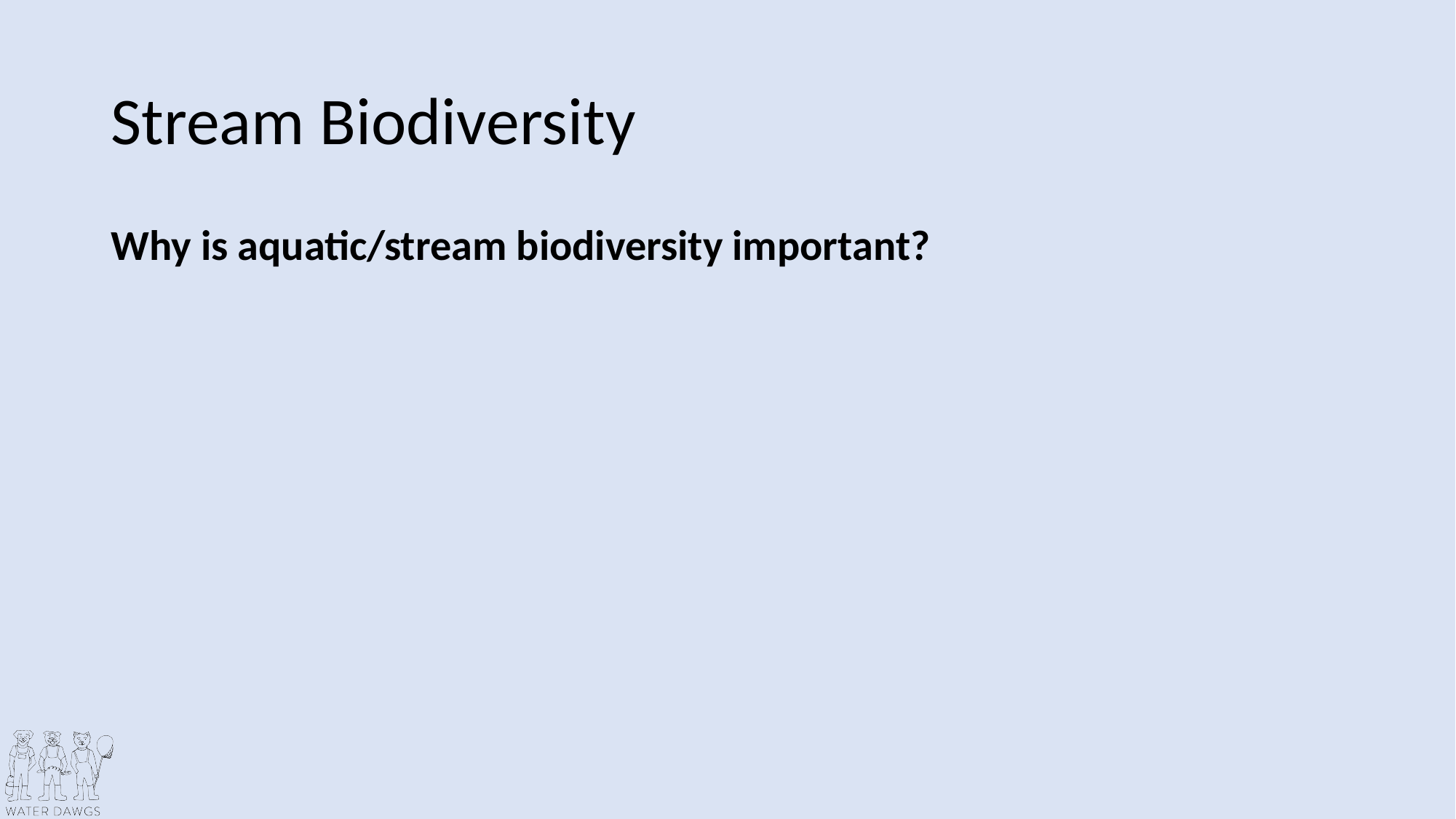

# Stream Biodiversity
Why is aquatic/stream biodiversity important?